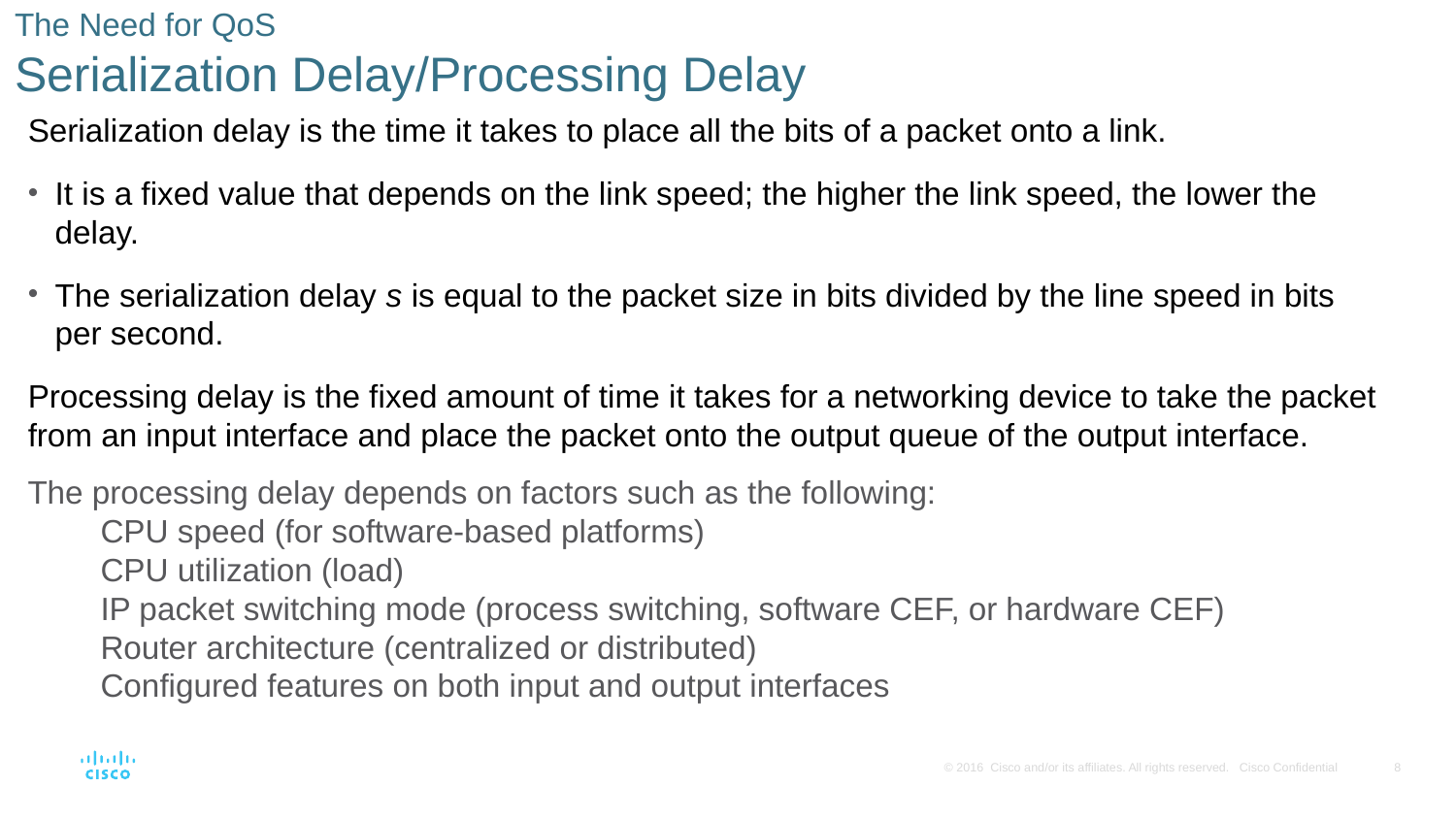

# The Need for QoS Serialization Delay/Processing Delay
Serialization delay is the time it takes to place all the bits of a packet onto a link.
It is a fixed value that depends on the link speed; the higher the link speed, the lower the delay.
The serialization delay s is equal to the packet size in bits divided by the line speed in bits per second.
Processing delay is the fixed amount of time it takes for a networking device to take the packet from an input interface and place the packet onto the output queue of the output interface.

The processing delay depends on factors such as the following:
CPU speed (for software-based platforms)
CPU utilization (load)
IP packet switching mode (process switching, software CEF, or hardware CEF)
Router architecture (centralized or distributed)
Configured features on both input and output interfaces